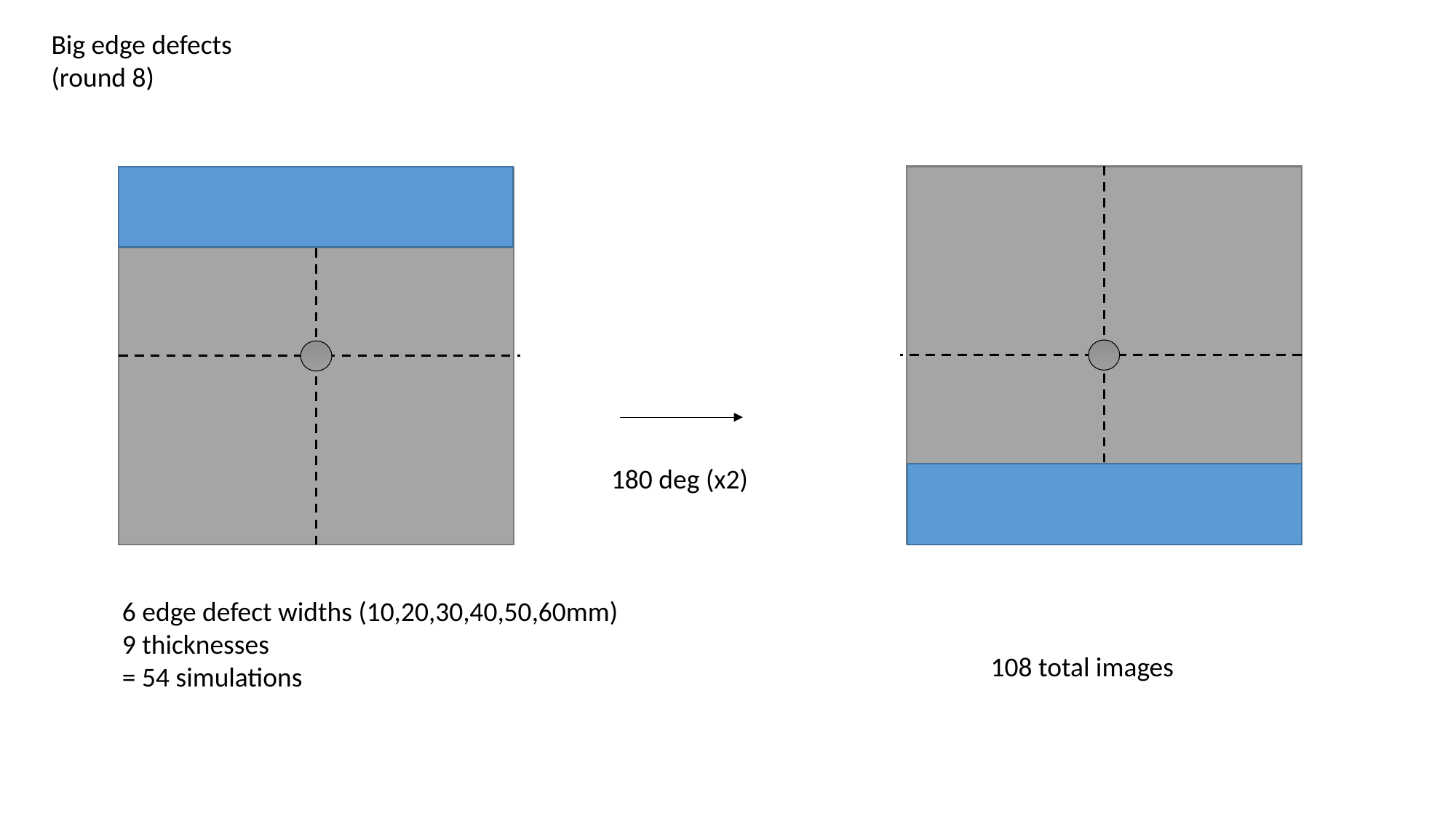

Big edge defects
(round 8)

180 deg (x2)
6 edge defect widths (10,20,30,40,50,60mm)
9 thicknesses
= 54 simulations
108 total images